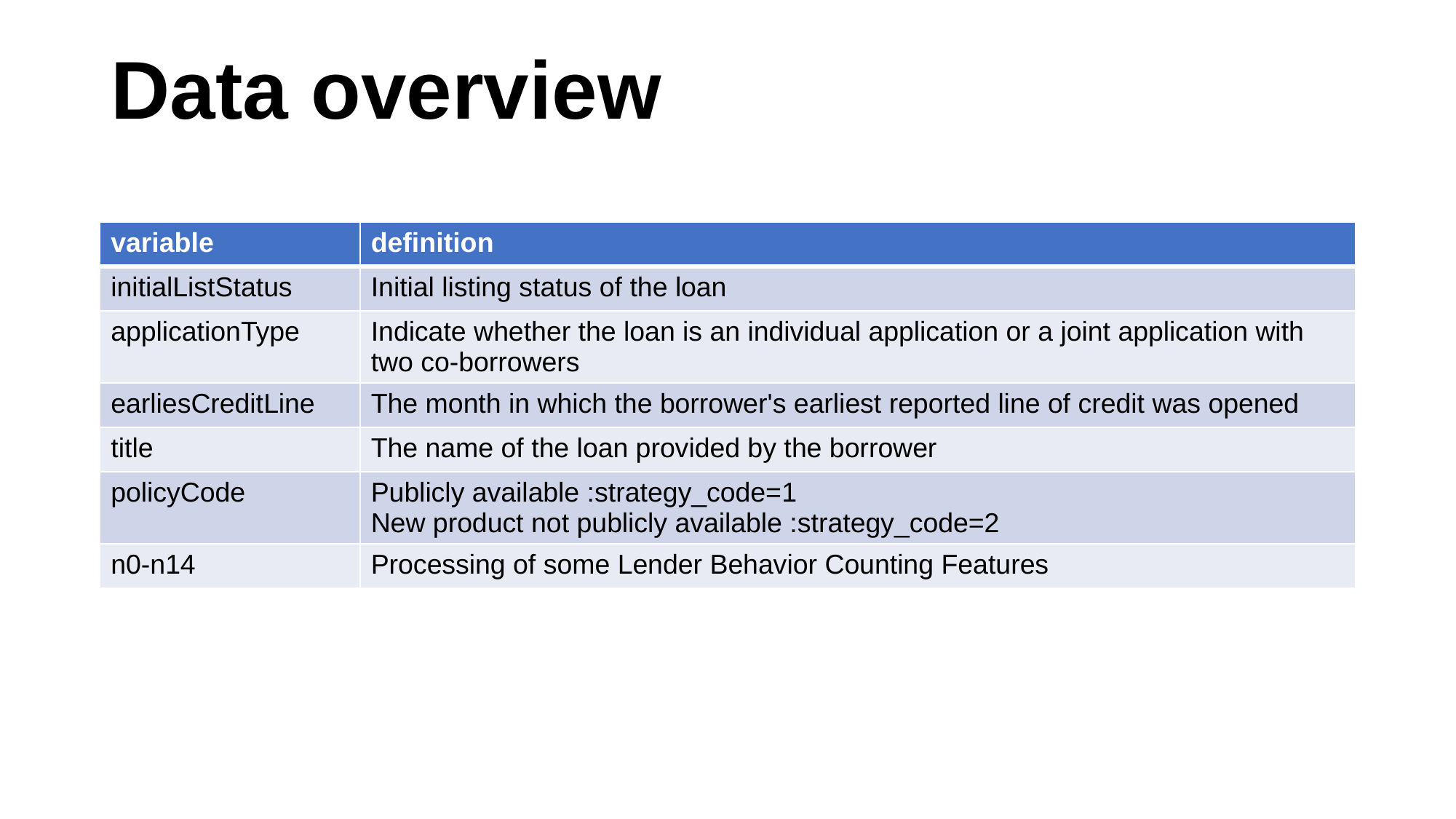

# Data overview
| variable | definition |
| --- | --- |
| initialListStatus | Initial listing status of the loan |
| applicationType | Indicate whether the loan is an individual application or a joint application with two co-borrowers |
| earliesCreditLine | The month in which the borrower's earliest reported line of credit was opened |
| title | The name of the loan provided by the borrower |
| policyCode | Publicly available :strategy\_code=1 New product not publicly available :strategy\_code=2 |
| n0-n14 | Processing of some Lender Behavior Counting Features |